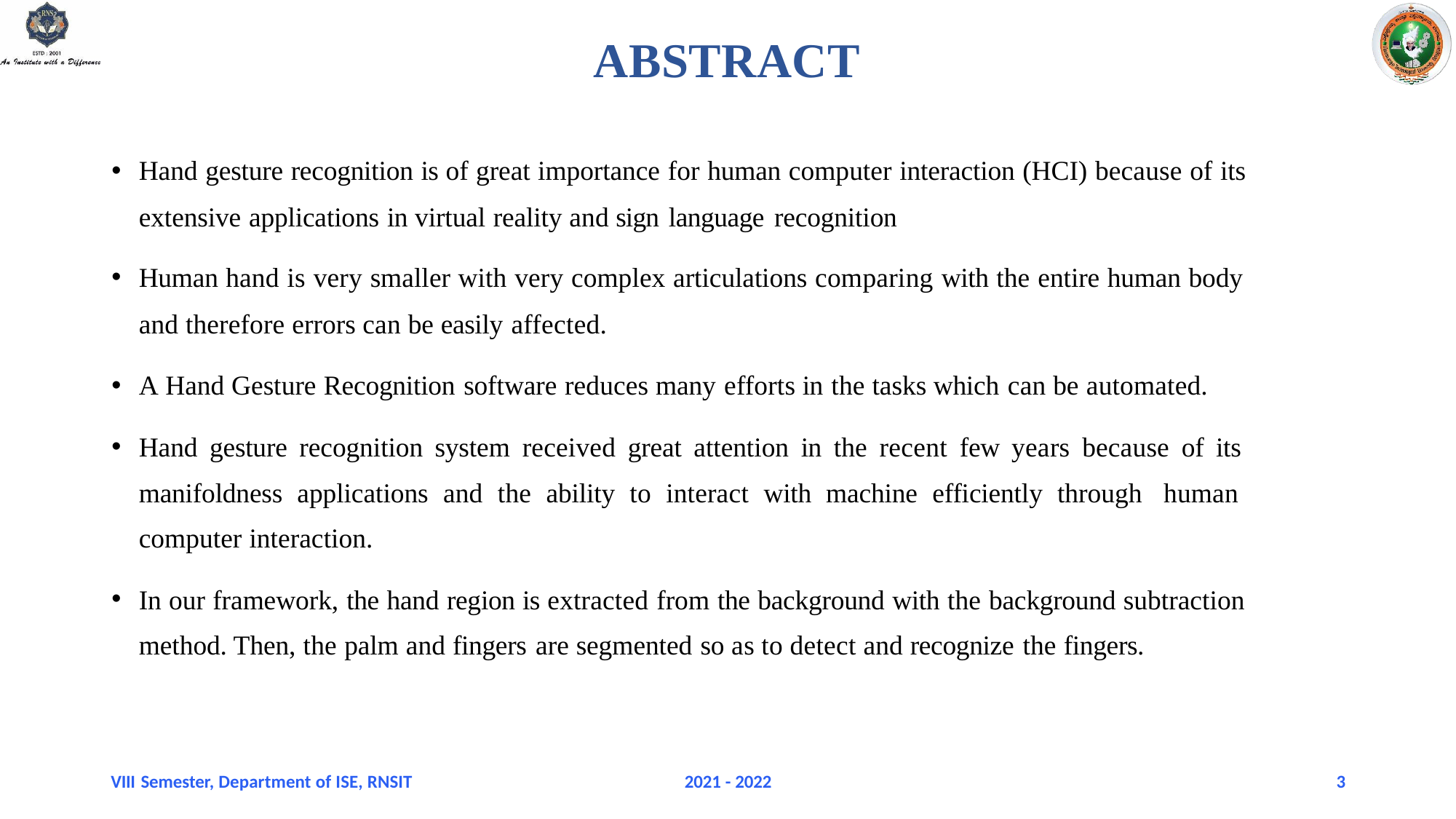

# ABSTRACT
Hand gesture recognition is of great importance for human computer interaction (HCI) because of its  extensive applications in virtual reality and sign language recognition
Human hand is very smaller with very complex articulations comparing with the entire human body  and therefore errors can be easily affected.

A Hand Gesture Recognition software reduces many efforts in the tasks which can be automated.
Hand gesture recognition system received great attention in the recent few years because of its  manifoldness applications and the ability to interact with machine efficiently through human  computer interaction.
In our framework, the hand region is extracted from the background with the background subtraction  method. Then, the palm and fingers are segmented so as to detect and recognize the fingers.
VIII Semester, Department of ISE, RNSIT
2021 - 2022
3